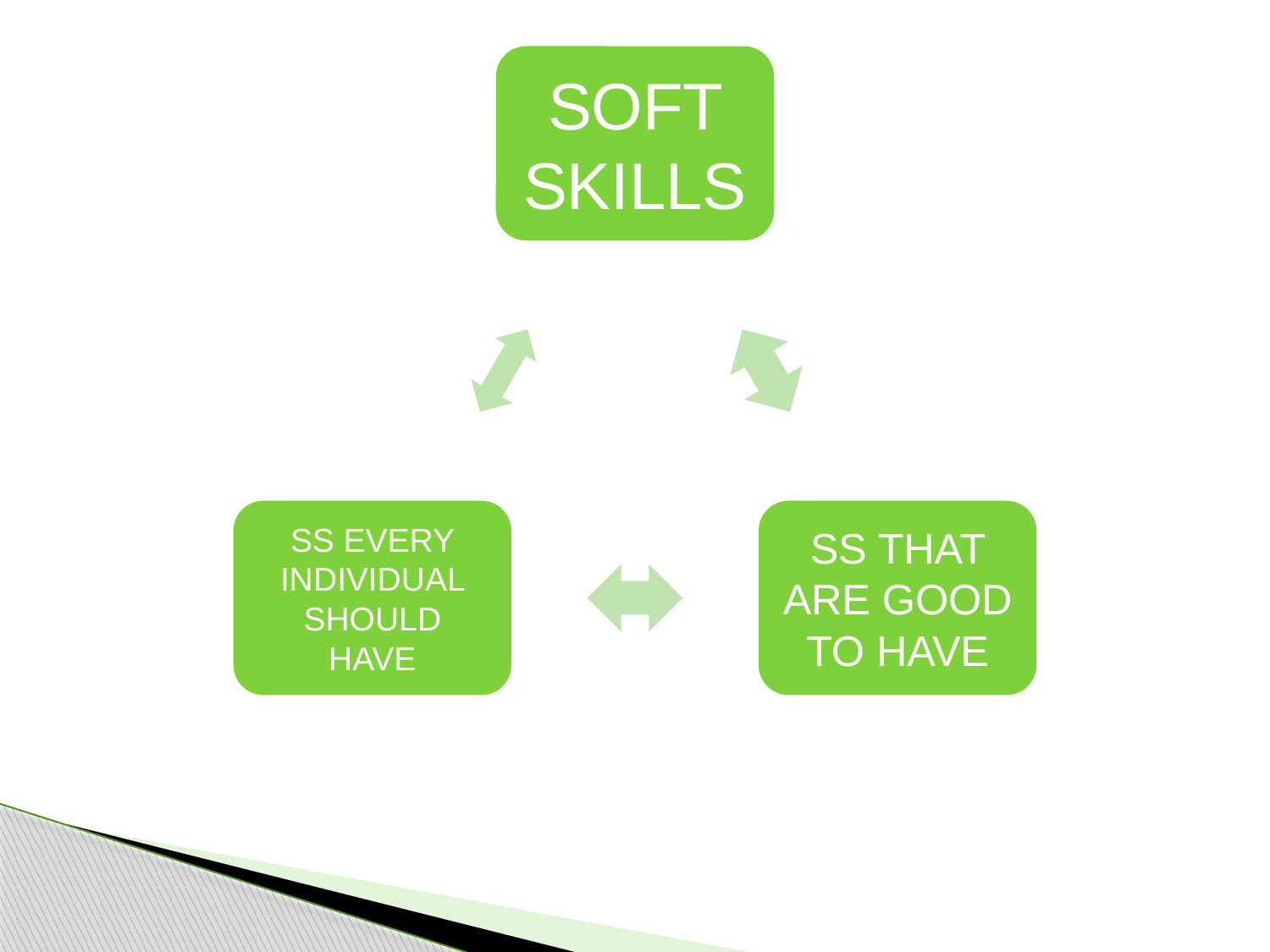

#
SS THAT ARE GOOD TO HAVE
SS EVERY INDIVIDUAL SHOULD HAVE
SOFT SKILLS